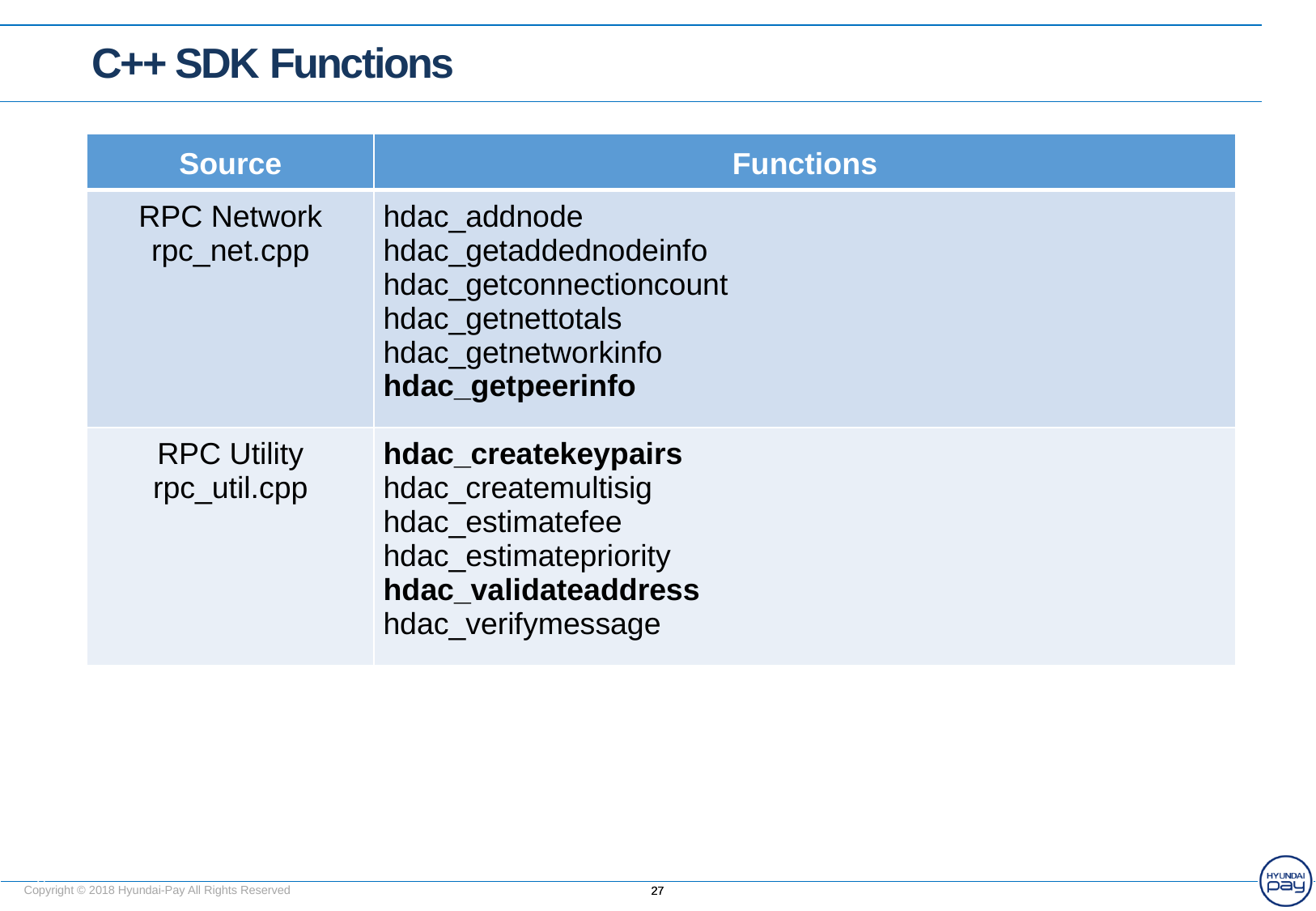

C++ SDK Functions
| Source | Functions |
| --- | --- |
| RPC Network rpc\_net.cpp | hdac\_addnode hdac\_getaddednodeinfo hdac\_getconnectioncount hdac\_getnettotals hdac\_getnetworkinfo hdac\_getpeerinfo |
| RPC Utility rpc\_util.cpp | hdac\_createkeypairs hdac\_createmultisig hdac\_estimatefee hdac\_estimatepriority hdac\_validateaddress hdac\_verifymessage |